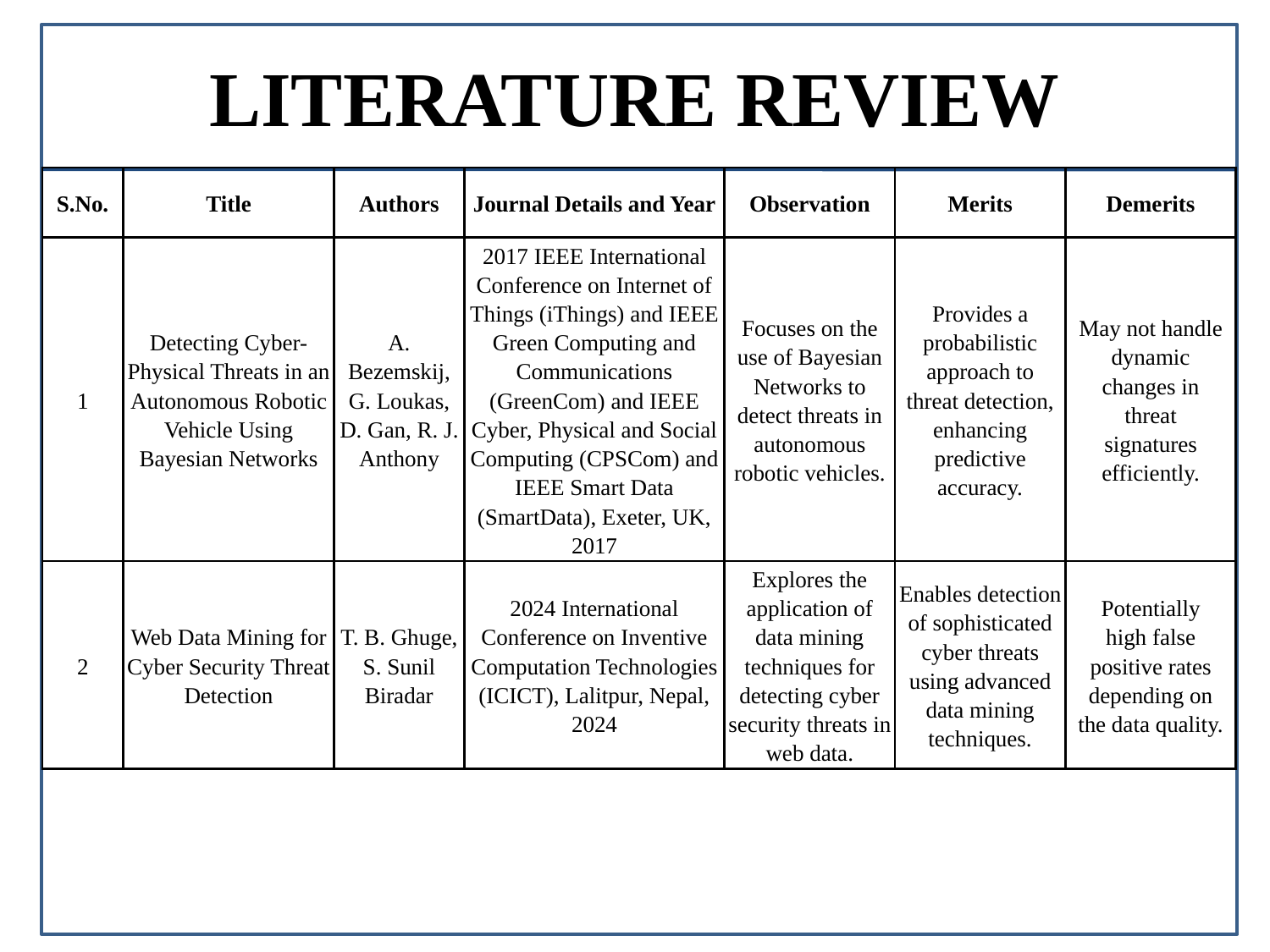

# LITERATURE REVIEW
| S.No. | Title | Authors | Journal Details and Year | Observation | Merits | Demerits |
| --- | --- | --- | --- | --- | --- | --- |
| 1 | Detecting Cyber-Physical Threats in an Autonomous Robotic Vehicle Using Bayesian Networks | A. Bezemskij, G. Loukas, D. Gan, R. J. Anthony | 2017 IEEE International Conference on Internet of Things (iThings) and IEEE Green Computing and Communications (GreenCom) and IEEE Cyber, Physical and Social Computing (CPSCom) and IEEE Smart Data (SmartData), Exeter, UK, 2017 | Focuses on the use of Bayesian Networks to detect threats in autonomous robotic vehicles. | Provides a probabilistic approach to threat detection, enhancing predictive accuracy. | May not handle dynamic changes in threat signatures efficiently. |
| 2 | Web Data Mining for Cyber Security Threat Detection | T. B. Ghuge, S. Sunil Biradar | 2024 International Conference on Inventive Computation Technologies (ICICT), Lalitpur, Nepal, 2024 | Explores the application of data mining techniques for detecting cyber security threats in web data. | Enables detection of sophisticated cyber threats using advanced data mining techniques. | Potentially high false positive rates depending on the data quality. |